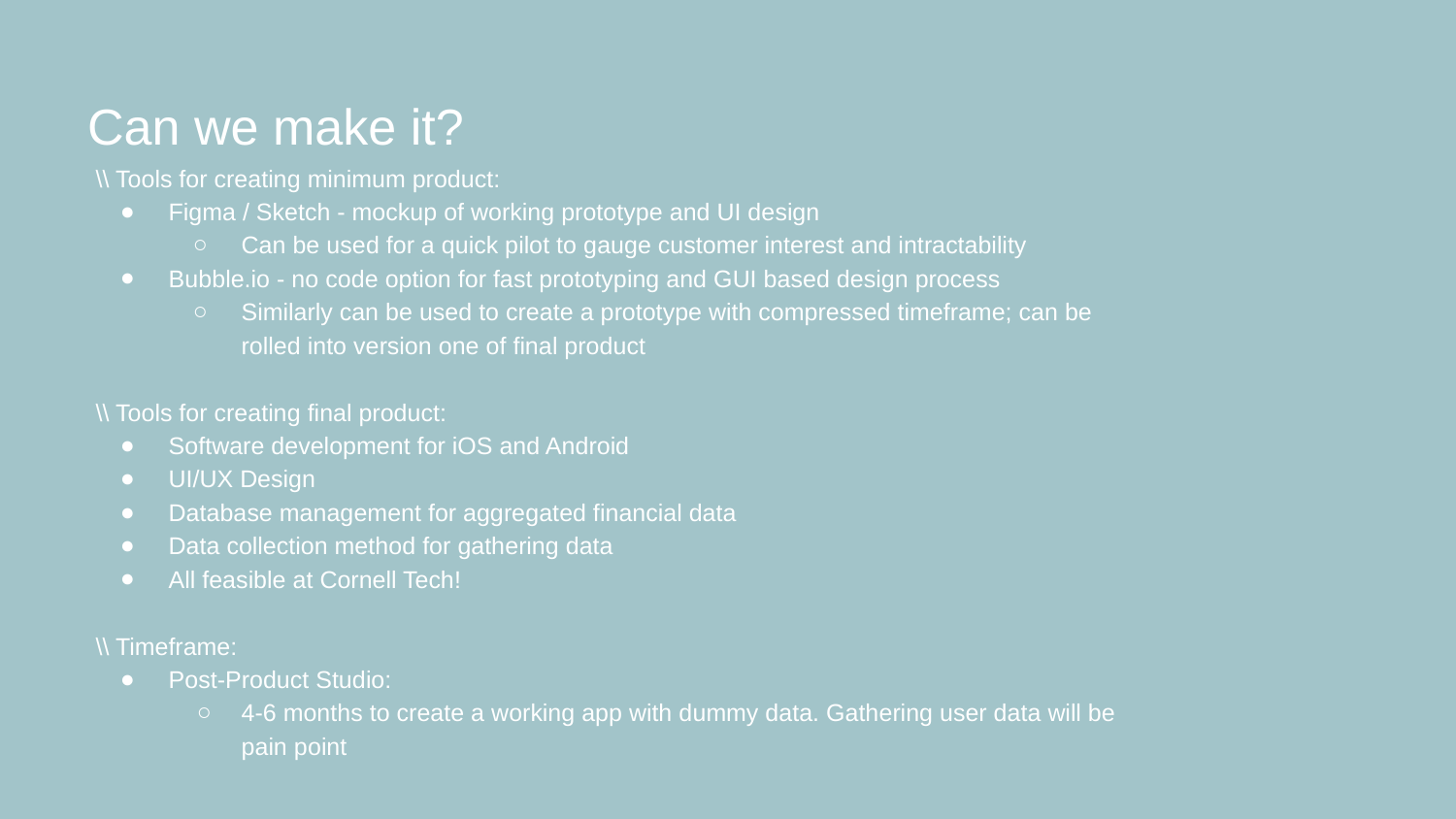

Can we make it?
\\ Tools for creating minimum product:
Figma / Sketch - mockup of working prototype and UI design
Can be used for a quick pilot to gauge customer interest and intractability
Bubble.io - no code option for fast prototyping and GUI based design process
Similarly can be used to create a prototype with compressed timeframe; can be rolled into version one of final product

\\ Tools for creating final product:
Software development for iOS and Android
UI/UX Design
Database management for aggregated financial data
Data collection method for gathering data
All feasible at Cornell Tech!

\\ Timeframe:
Post-Product Studio:
4-6 months to create a working app with dummy data. Gathering user data will be pain point